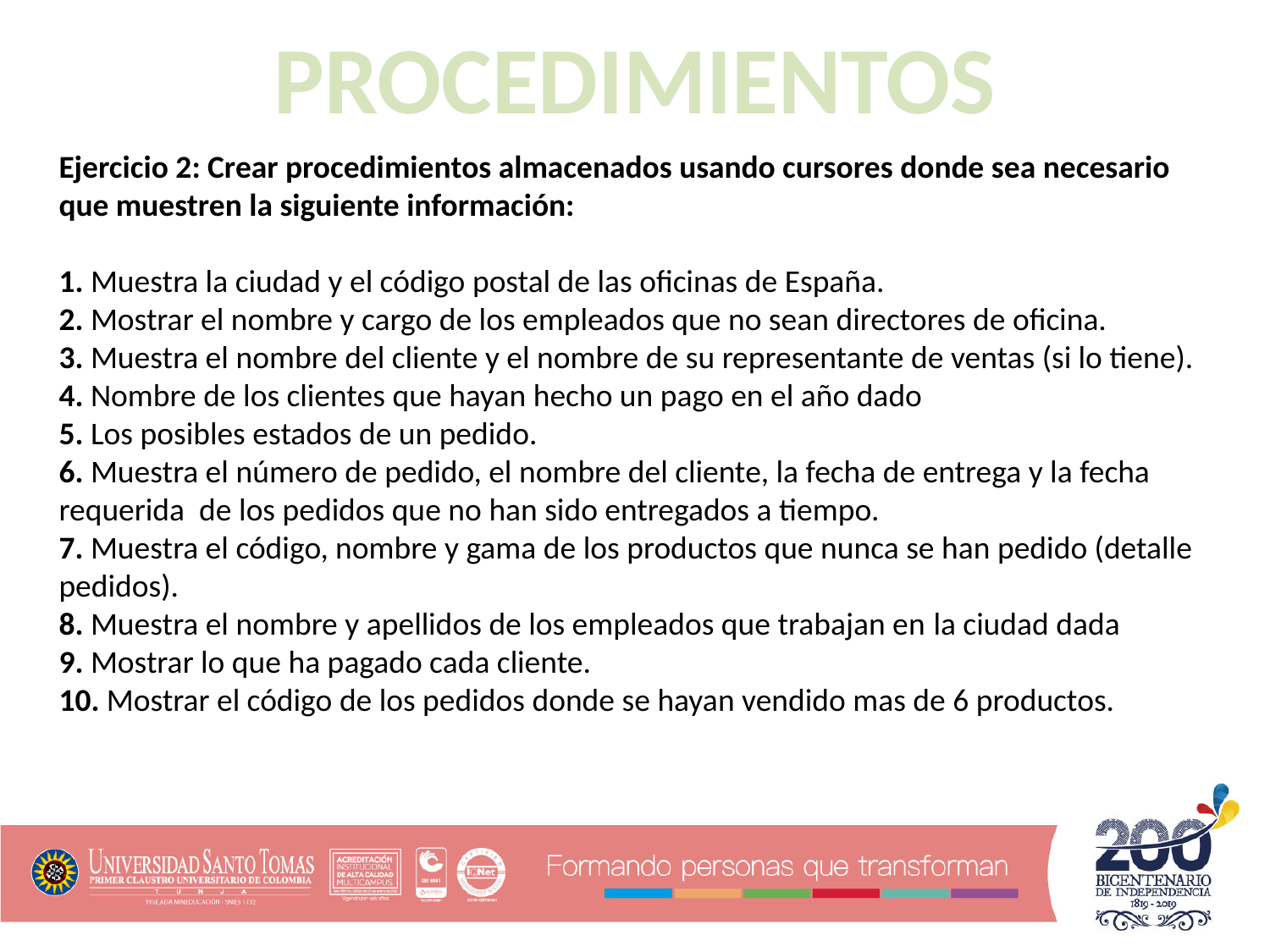

PROCEDIMIENTOS
Ejercicio 2: Crear procedimientos almacenados usando cursores donde sea necesario que muestren la siguiente información:

1. Muestra la ciudad y el código postal de las oficinas de España.
2. Mostrar el nombre y cargo de los empleados que no sean directores de oficina.
3. Muestra el nombre del cliente y el nombre de su representante de ventas (si lo tiene).
4. Nombre de los clientes que hayan hecho un pago en el año dado
5. Los posibles estados de un pedido.
6. Muestra el número de pedido, el nombre del cliente, la fecha de entrega y la fecha requerida  de los pedidos que no han sido entregados a tiempo.
7. Muestra el código, nombre y gama de los productos que nunca se han pedido (detalle pedidos).
8. Muestra el nombre y apellidos de los empleados que trabajan en la ciudad dada
9. Mostrar lo que ha pagado cada cliente.
10. Mostrar el código de los pedidos donde se hayan vendido mas de 6 productos.